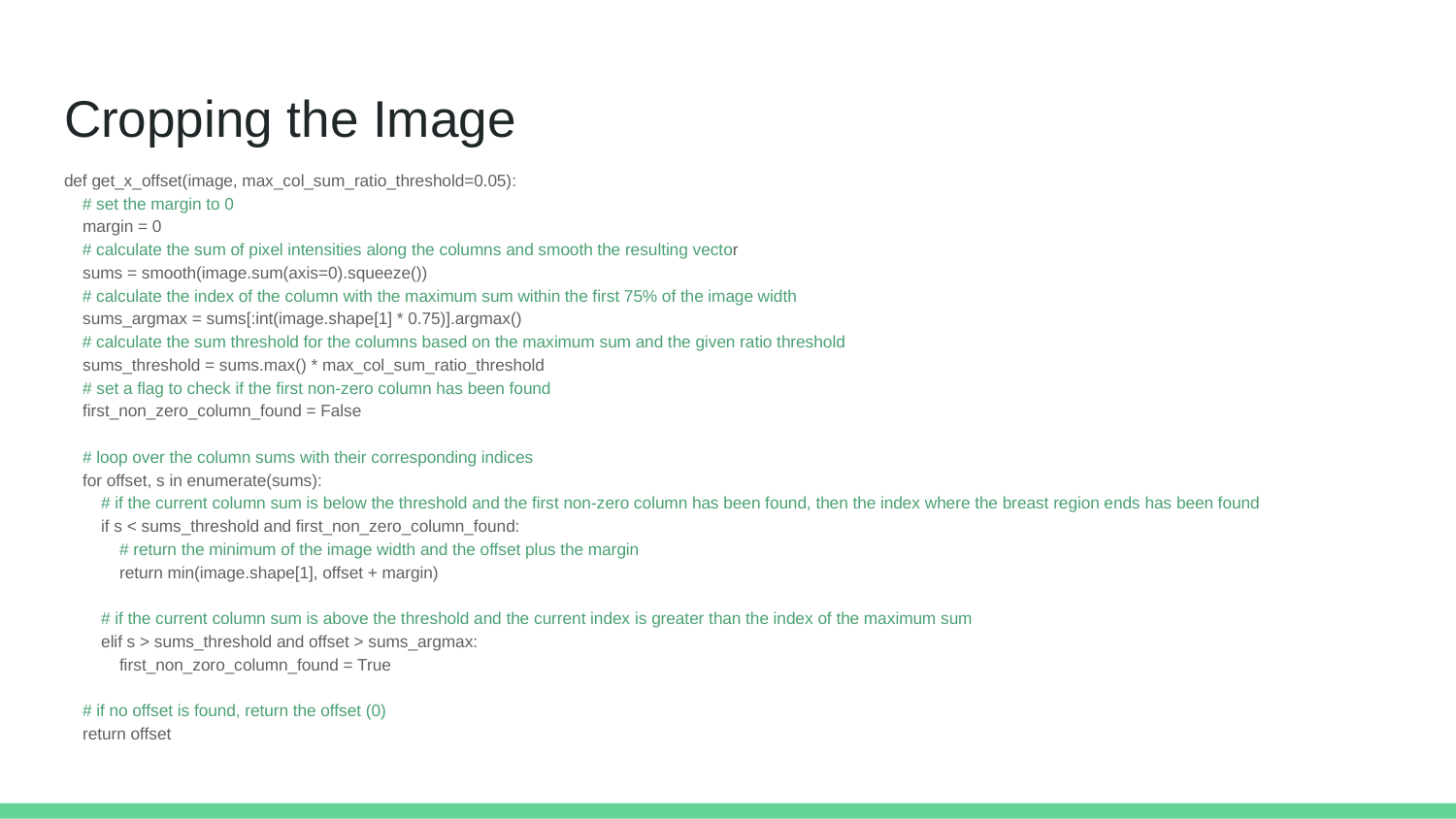

# Cropping the Image

def get_x_offset(image, max_col_sum_ratio_threshold=0.05):
    # set the margin to 0
    margin = 0
    # calculate the sum of pixel intensities along the columns and smooth the resulting vector
    sums = smooth(image.sum(axis=0).squeeze())
    # calculate the index of the column with the maximum sum within the first 75% of the image width
    sums_argmax = sums[:int(image.shape[1] * 0.75)].argmax()
    # calculate the sum threshold for the columns based on the maximum sum and the given ratio threshold
    sums_threshold = sums.max() * max_col_sum_ratio_threshold
    # set a flag to check if the first non-zero column has been found
    first_non_zero_column_found = False

    # loop over the column sums with their corresponding indices
    for offset, s in enumerate(sums):
        # if the current column sum is below the threshold and the first non-zero column has been found, then the index where the breast region ends has been found
        if s < sums_threshold and first_non_zero_column_found:
            # return the minimum of the image width and the offset plus the margin
            return min(image.shape[1], offset + margin)

        # if the current column sum is above the threshold and the current index is greater than the index of the maximum sum
        elif s > sums_threshold and offset > sums_argmax:
            first_non_zoro_column_found = True

    # if no offset is found, return the offset (0)
    return offset